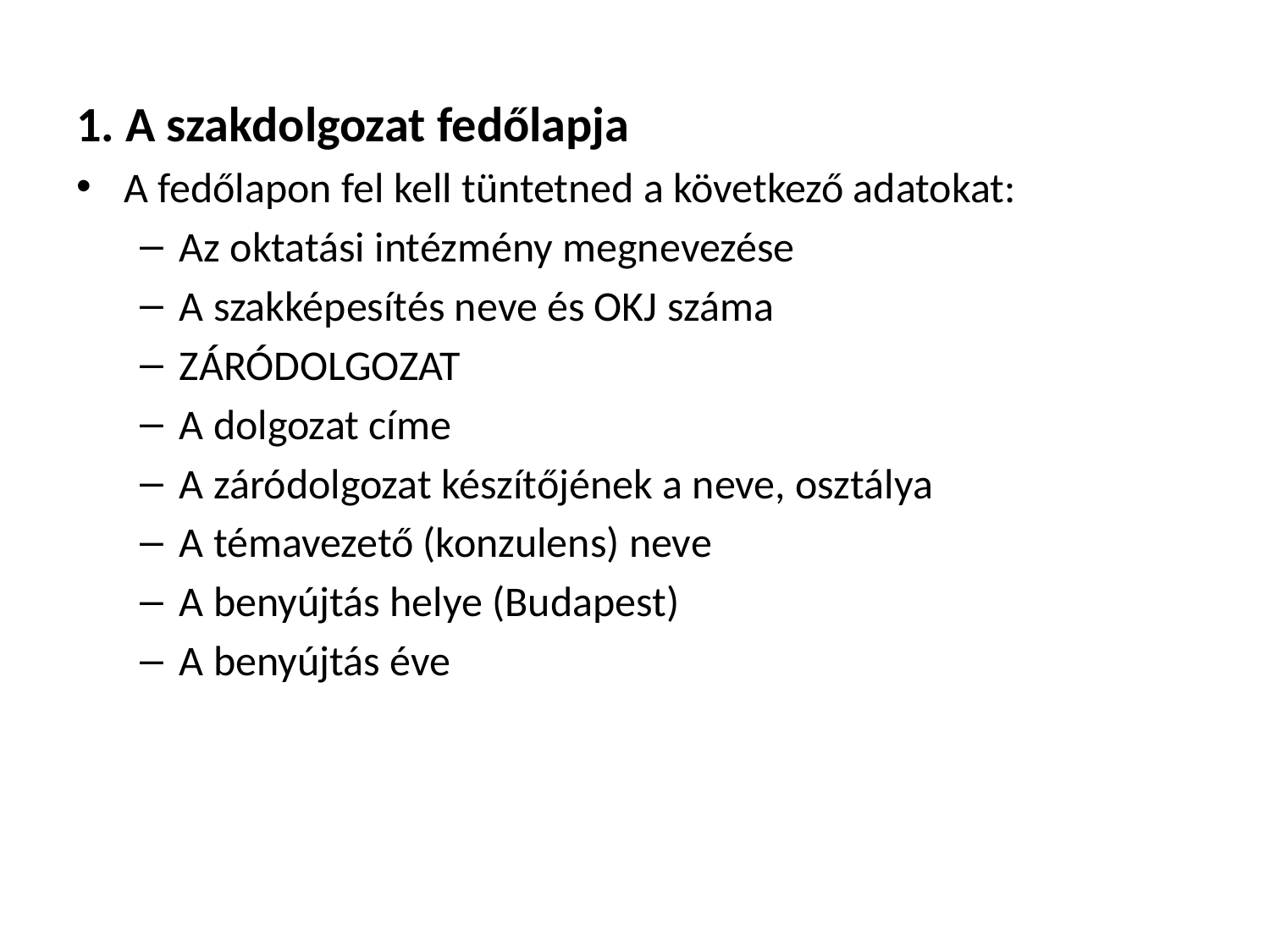

1. A szakdolgozat fedőlapja
A fedőlapon fel kell tüntetned a következő adatokat:
Az oktatási intézmény megnevezése
A szakképesítés neve és OKJ száma
ZÁRÓDOLGOZAT
A dolgozat címe
A záródolgozat készítőjének a neve, osztálya
A témavezető (konzulens) neve
A benyújtás helye (Budapest)
A benyújtás éve